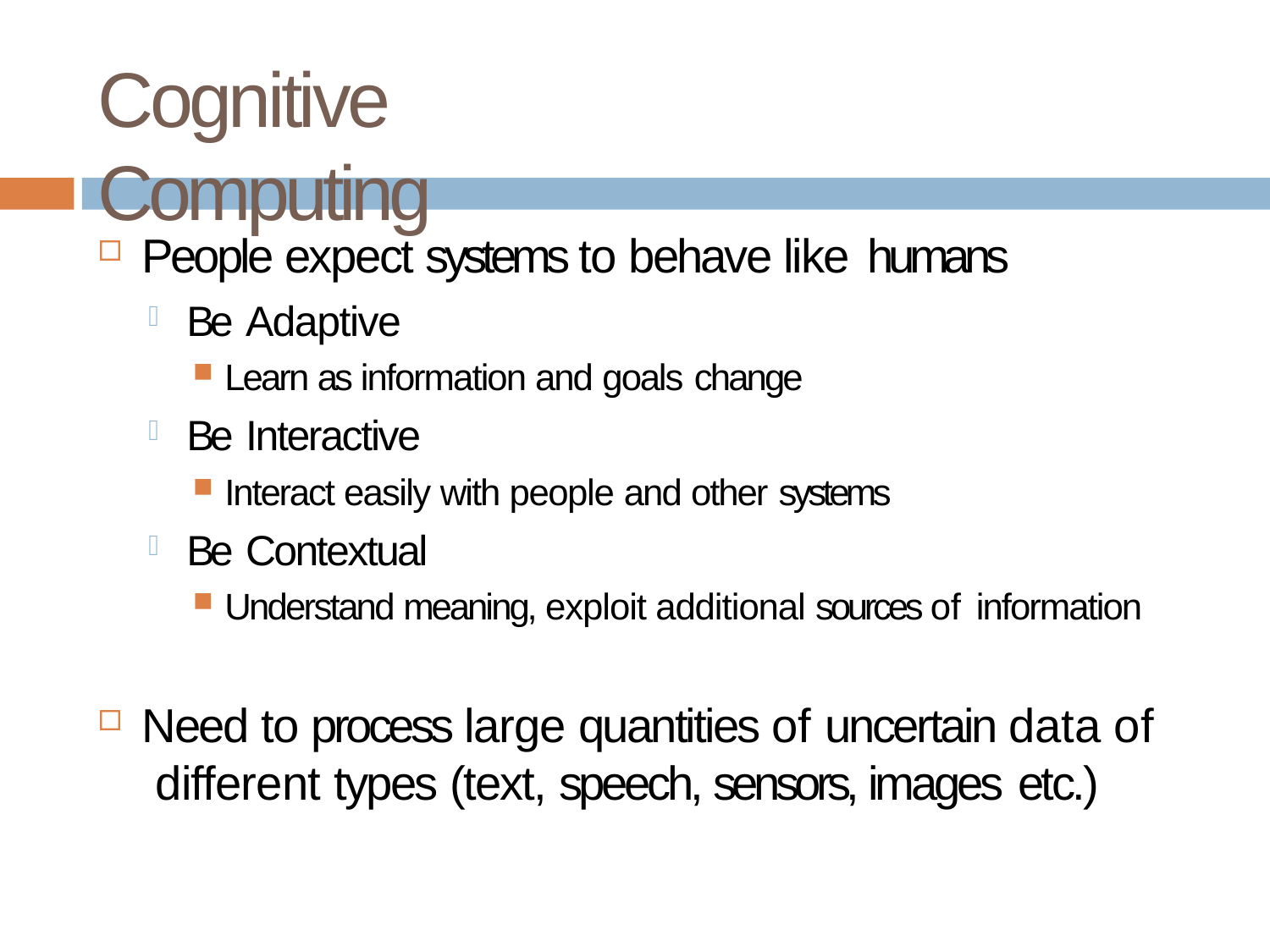

# Cognitive Computing
People expect systems to behave like humans
Be Adaptive
Learn as information and goals change
Be Interactive
Interact easily with people and other systems
Be Contextual
Understand meaning, exploit additional sources of information

Need to process large quantities of uncertain data of  different types (text, speech, sensors, images etc.)